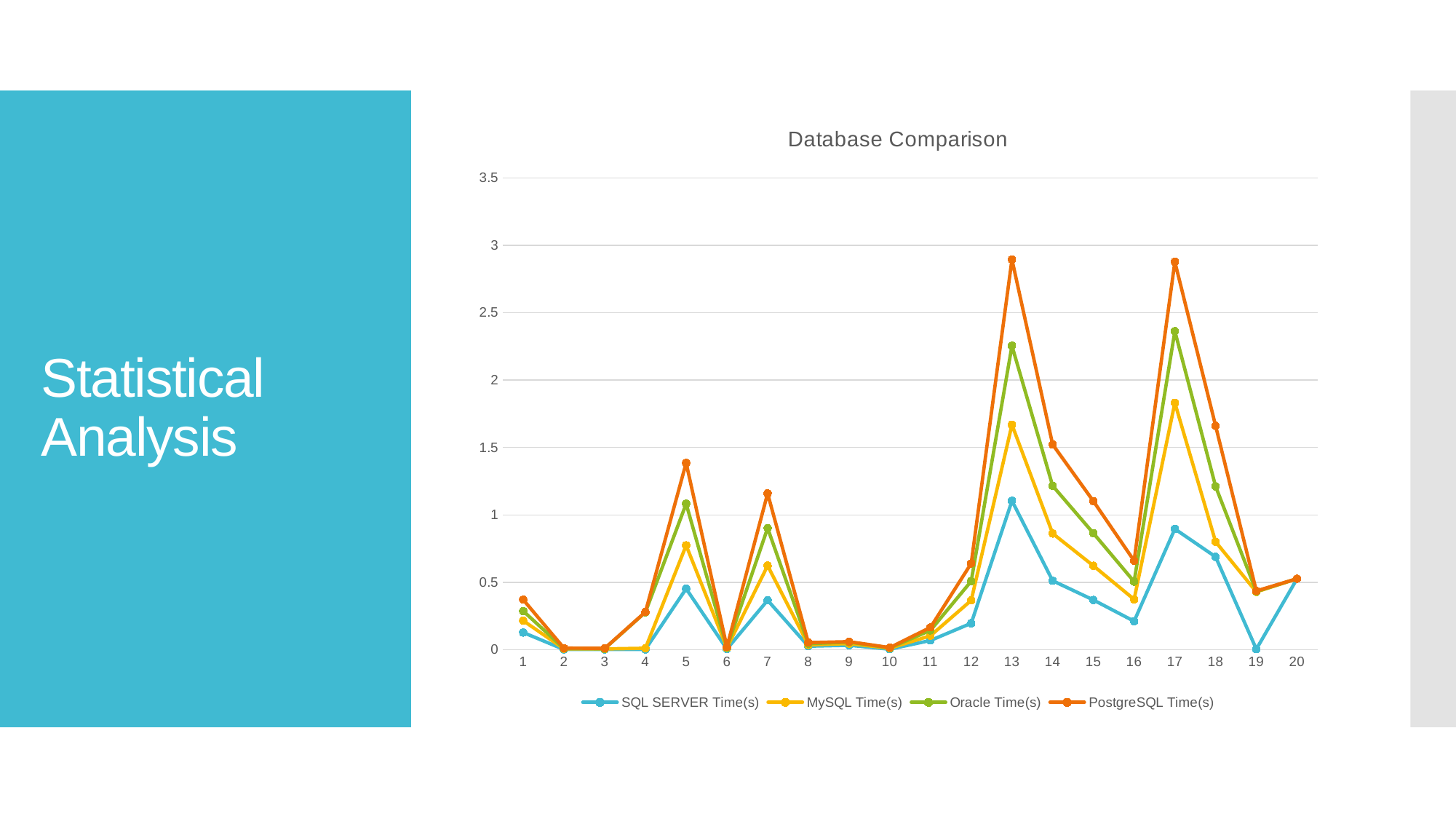

### Chart: Database Comparison

| Category | SQL SERVER Time(s) | MySQL Time(s) | Oracle Time(s) | PostgreSQL Time(s) |
|---|---|---|---|---|
# Statistical Analysis